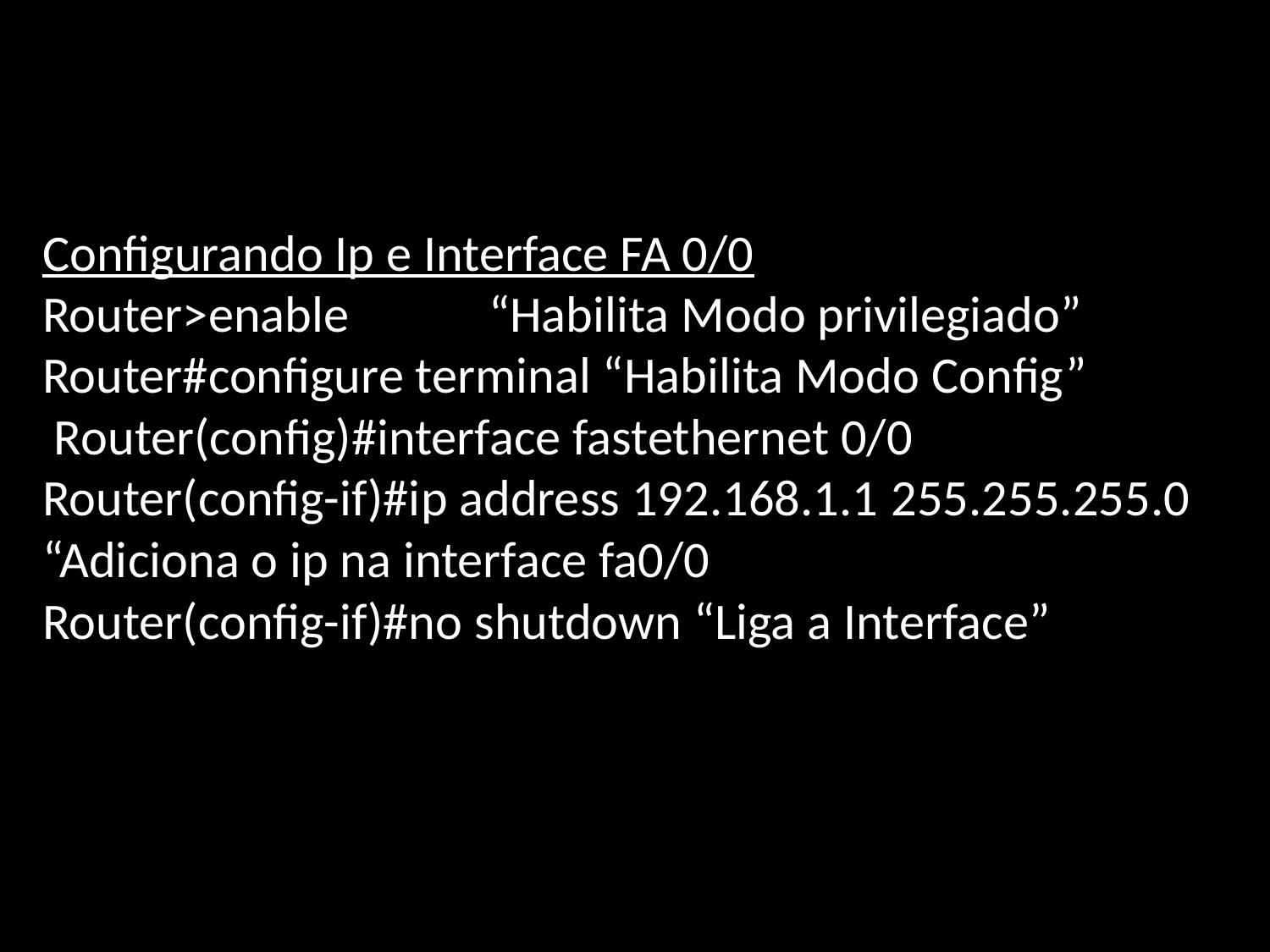

# Configurando Ip e Interface FA 0/0 Router>enable            “Habilita Modo privilegiado” Router#configure terminal “Habilita Modo Config” Router(config)#interface fastethernet 0/0 Router(config-if)#ip address 192.168.1.1 255.255.255.0 “Adiciona o ip na interface fa0/0 Router(config-if)#no shutdown “Liga a Interface”